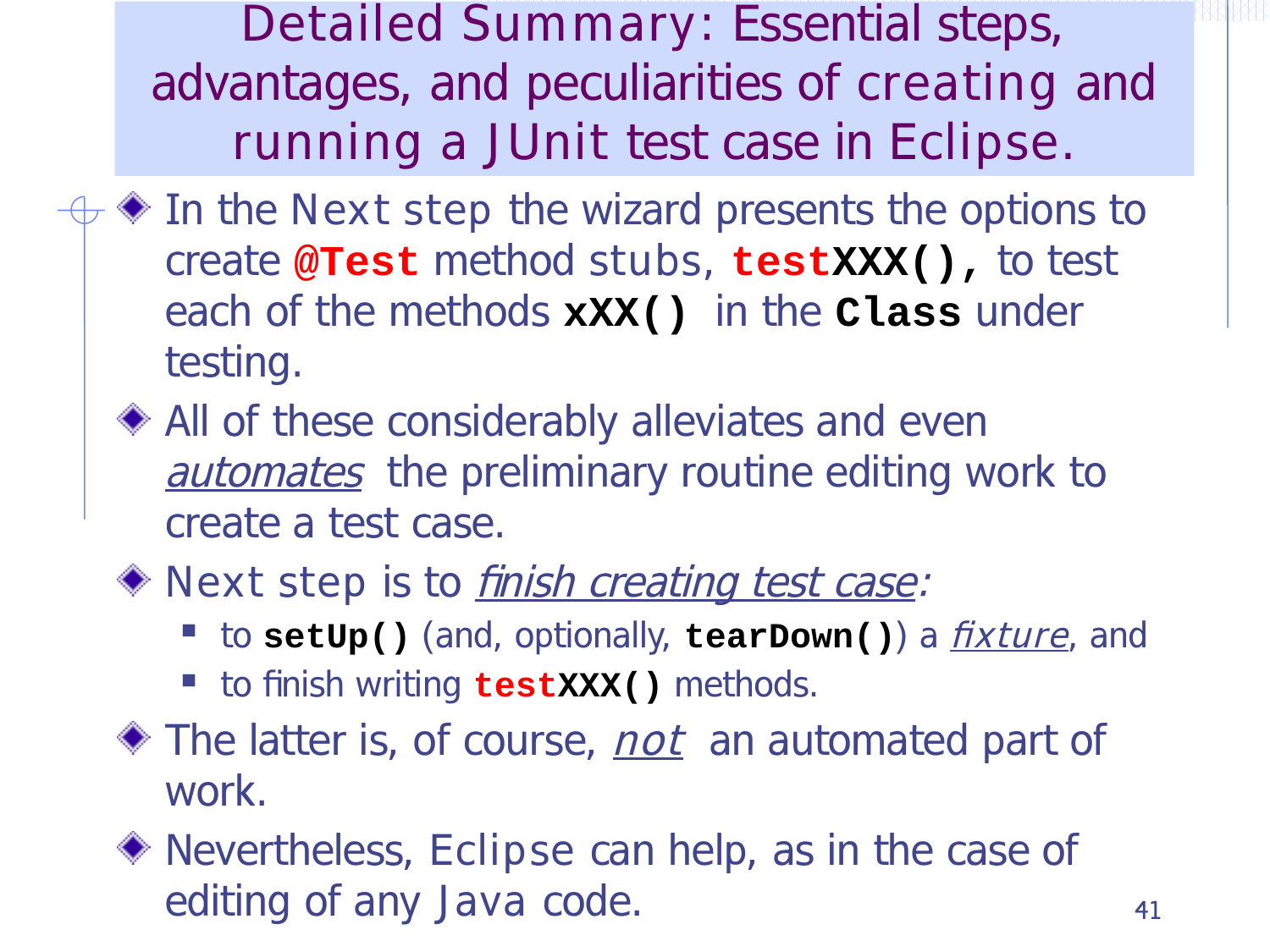

# Detailed Summary: Essential steps, advantages, and peculiarities of creating and running a JUnit test case in Eclipse.
In the Next step the wizard presents the options to create @Test method stubs, testXXX(), to test each of the methods xXX() in the Class under testing.
All of these considerably alleviates and even automates  the preliminary routine editing work to create a test case.
Next step is to finish creating test case:
to setUp() (and, optionally, tearDown()) a fixture, and
to finish writing testXXX() methods.
The latter is, of course, not  an automated part of work.
Nevertheless, Eclipse can help, as in the case of editing of any Java code.
41